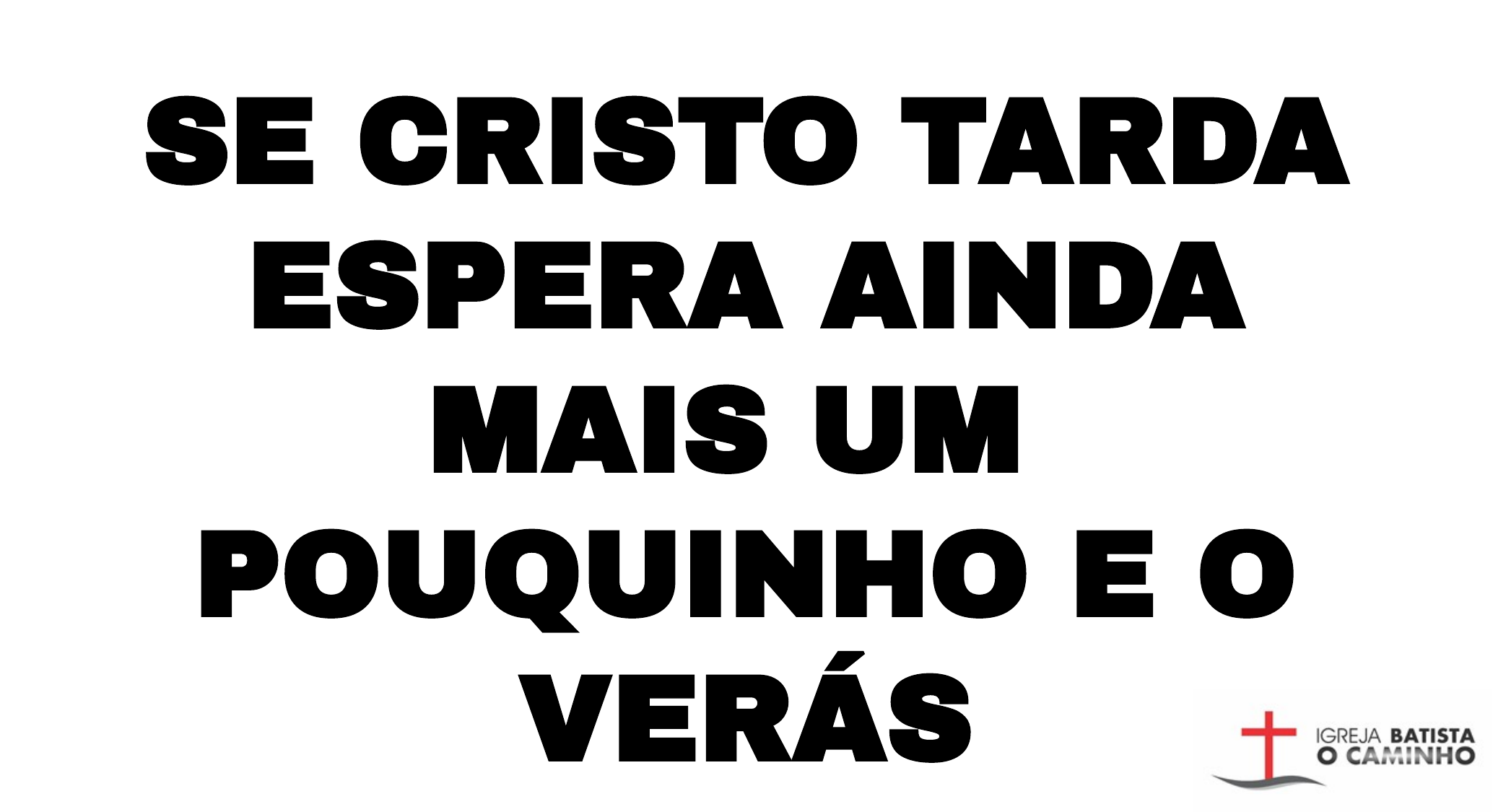

SE CRISTO TARDA ESPERA AINDA
MAIS UM
POUQUINHO E O VERÁS